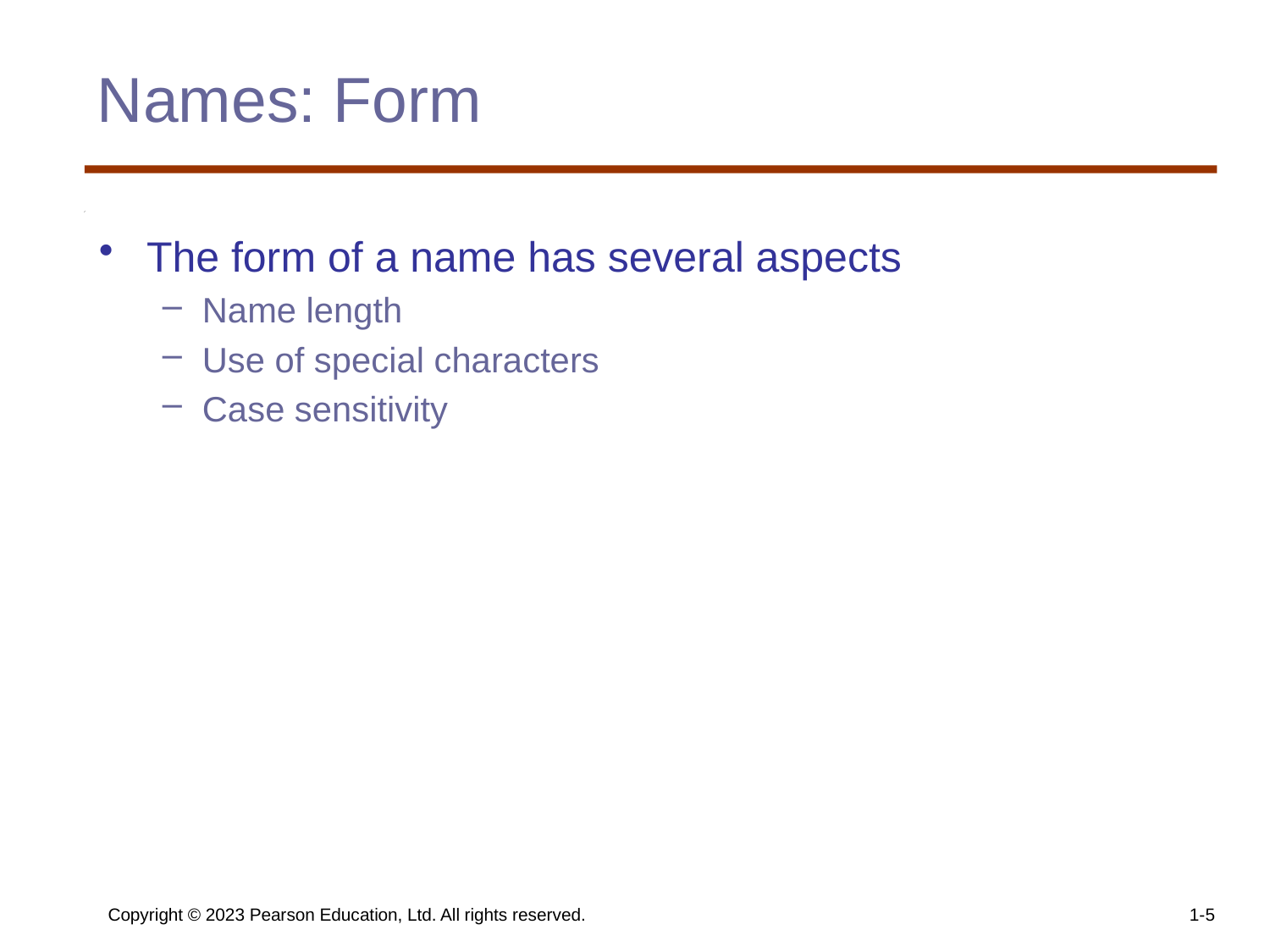

# Names: Form
The form of a name has several aspects
Name length
Use of special characters
Case sensitivity

Copyright © 2023 Pearson Education, Ltd. All rights reserved.
1-5